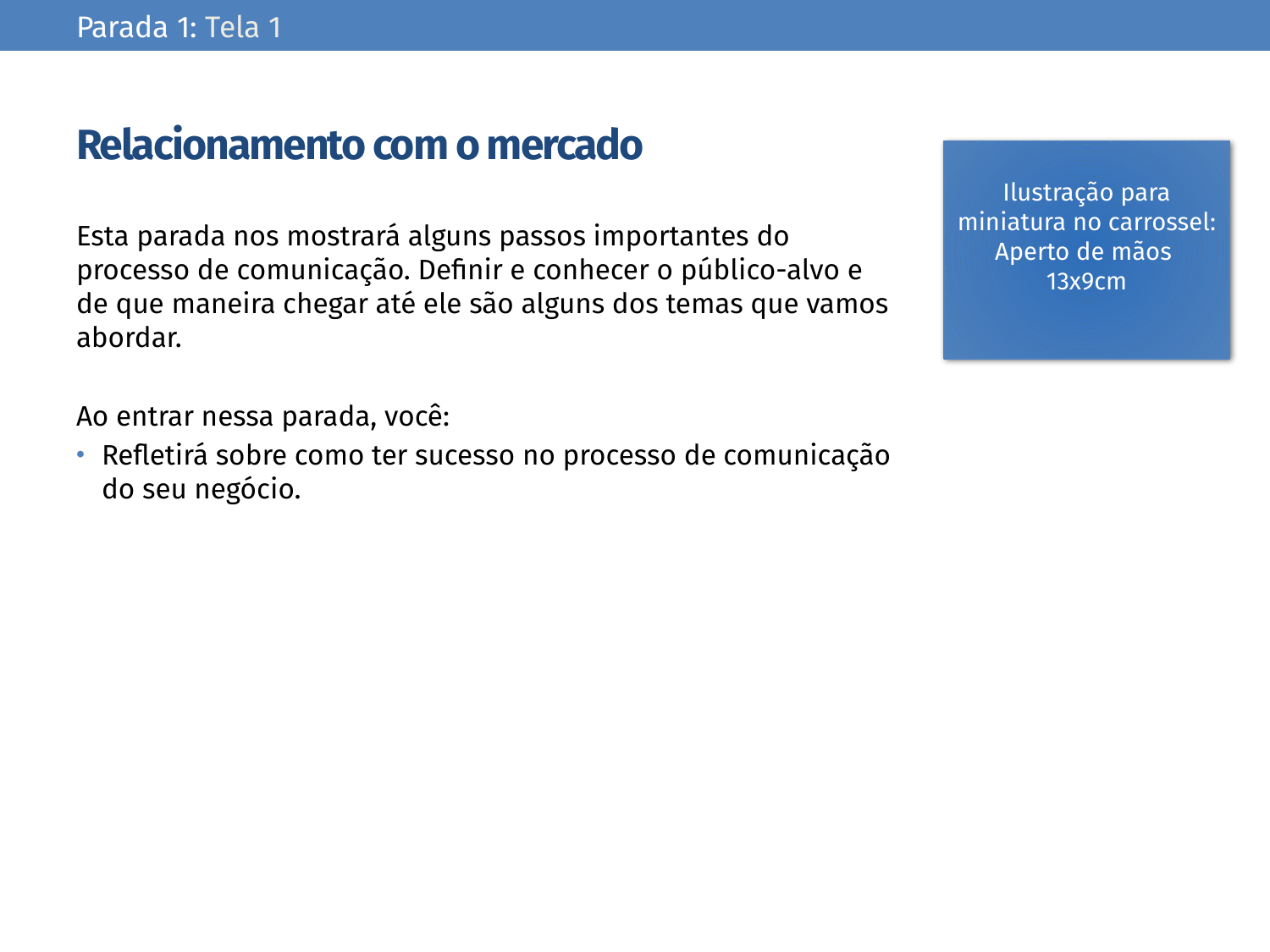

Parada 1: Tela 1
# Relacionamento com o mercado
Ilustração para miniatura no carrossel:
Aperto de mãos
13x9cm

Esta parada nos mostrará alguns passos importantes do processo de comunicação. Definir e conhecer o público-alvo e de que maneira chegar até ele são alguns dos temas que vamos abordar.

Ao entrar nessa parada, você:
Refletirá sobre como ter sucesso no processo de comunicação do seu negócio.